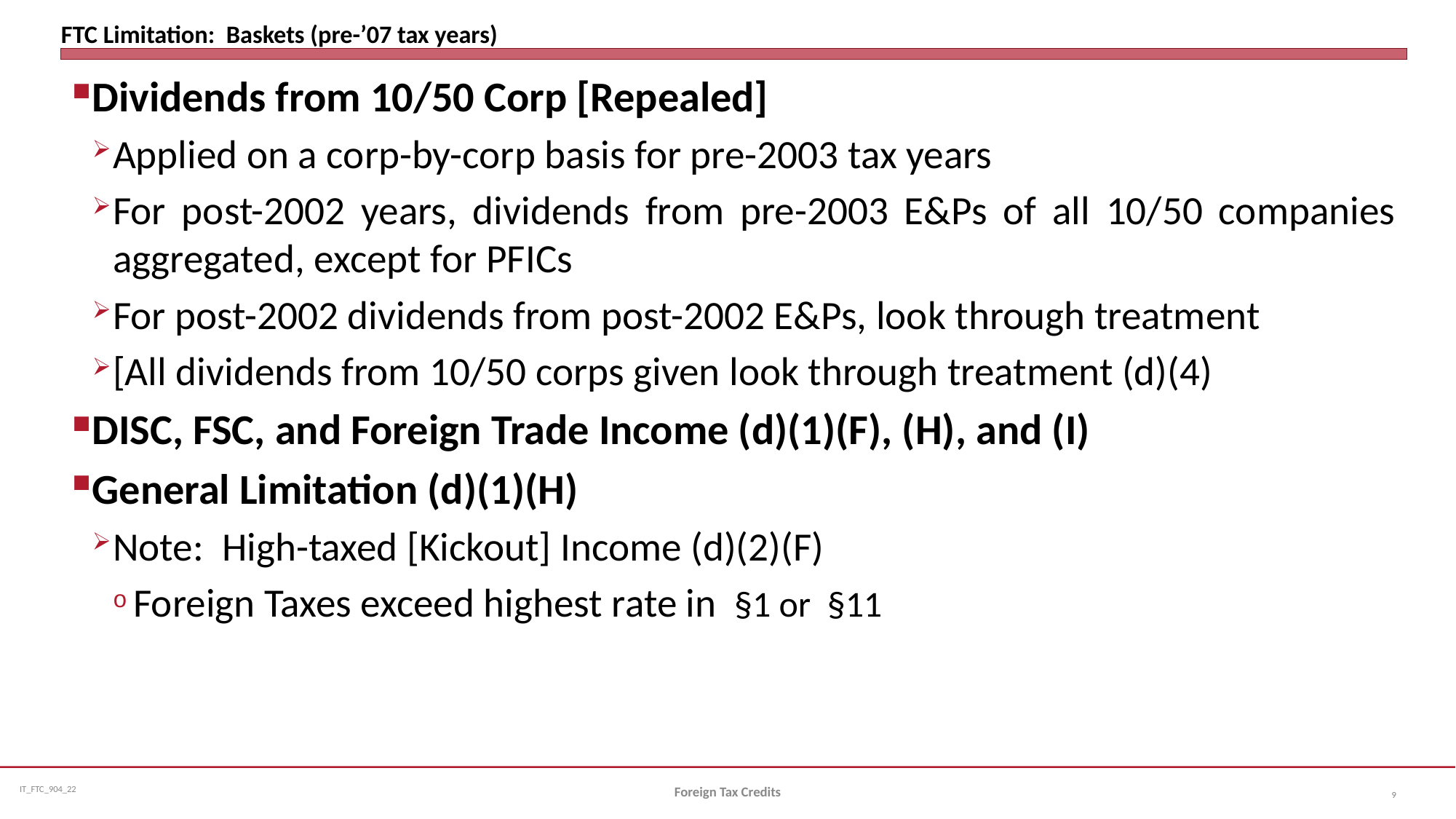

# FTC Limitation:  Baskets (pre-’07 tax years)
Dividends from 10/50 Corp [Repealed]
Applied on a corp-by-corp basis for pre-2003 tax years
For post-2002 years, dividends from pre-2003 E&Ps of all 10/50 companies aggregated, except for PFICs
For post-2002 dividends from post-2002 E&Ps, look through treatment
[All dividends from 10/50 corps given look through treatment (d)(4)
DISC, FSC, and Foreign Trade Income (d)(1)(F), (H), and (I)
General Limitation (d)(1)(H)
Note:  High-taxed [Kickout] Income (d)(2)(F)
Foreign Taxes exceed highest rate in  §1 or  §11

Foreign Tax Credits
9